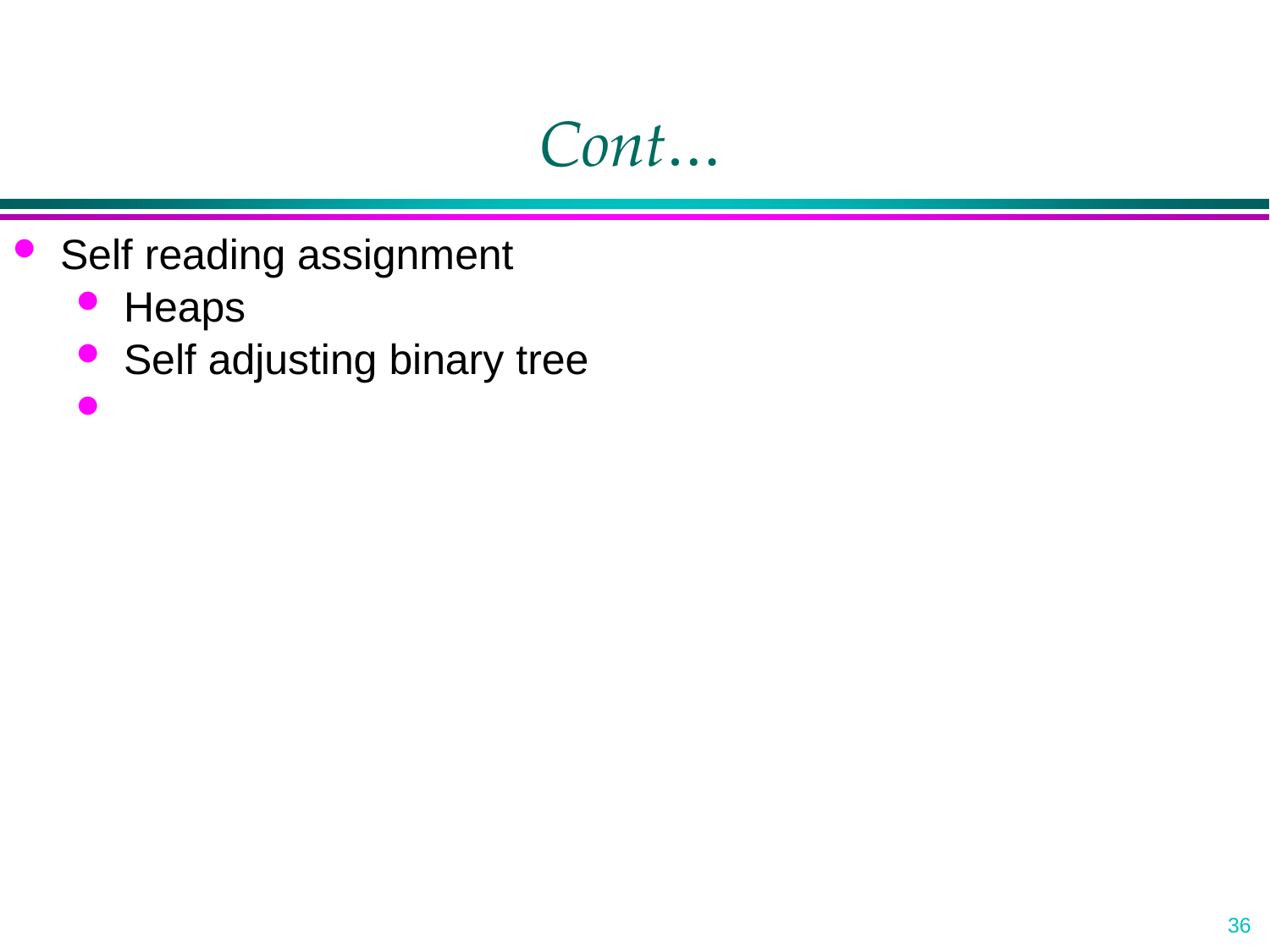

# Cont…
Self reading assignment
Heaps
Self adjusting binary tree

36